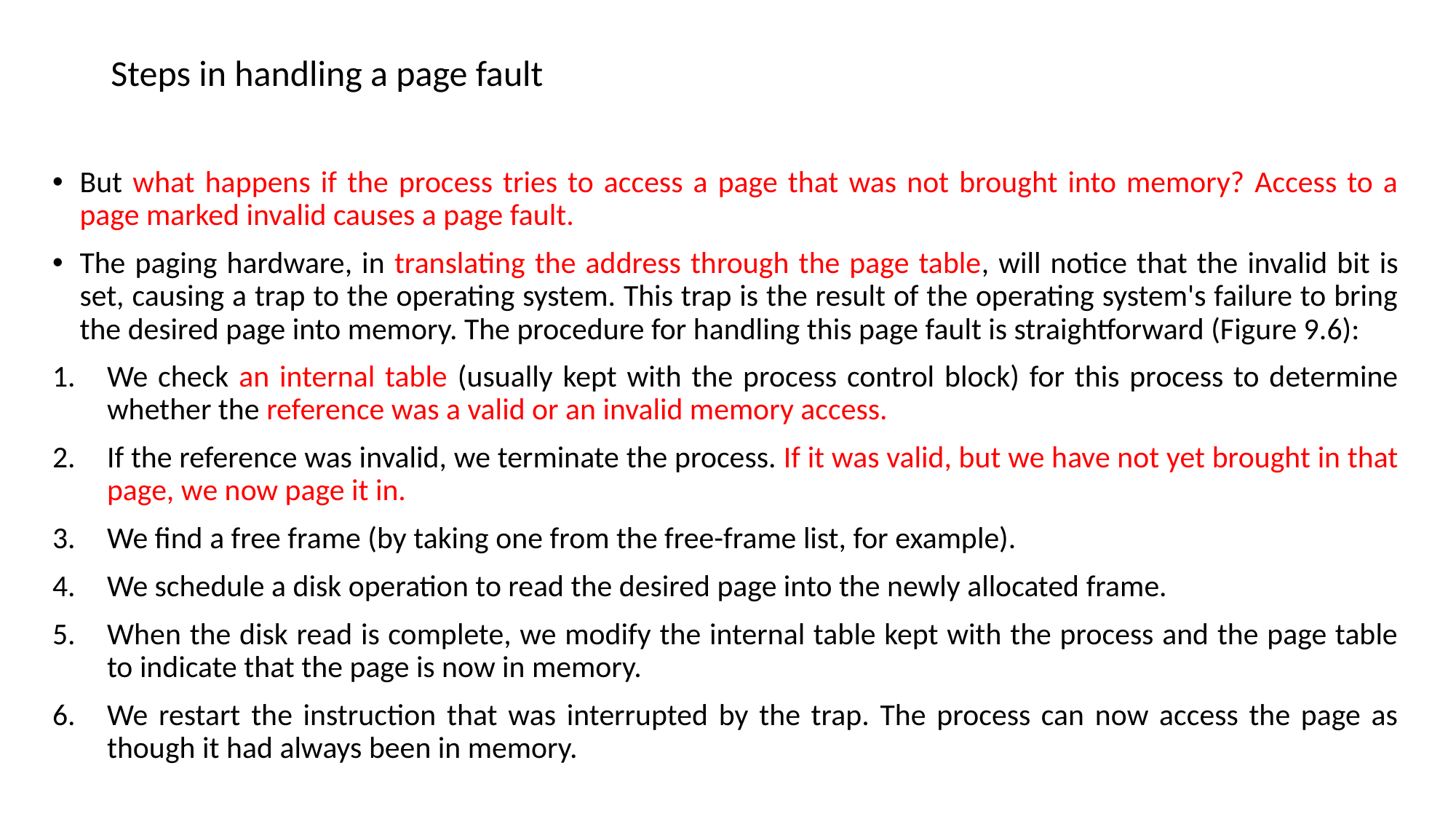

# Steps in handling a page fault
But what happens if the process tries to access a page that was not brought into memory? Access to a page marked invalid causes a page fault.
The paging hardware, in translating the address through the page table, will notice that the invalid bit is set, causing a trap to the operating system. This trap is the result of the operating system's failure to bring the desired page into memory. The procedure for handling this page fault is straightforward (Figure 9.6):
We check an internal table (usually kept with the process control block) for this process to determine whether the reference was a valid or an invalid memory access.
If the reference was invalid, we terminate the process. If it was valid, but we have not yet brought in that page, we now page it in.
We find a free frame (by taking one from the free-frame list, for example).
We schedule a disk operation to read the desired page into the newly allocated frame.
When the disk read is complete, we modify the internal table kept with the process and the page table to indicate that the page is now in memory.
We restart the instruction that was interrupted by the trap. The process can now access the page as though it had always been in memory.